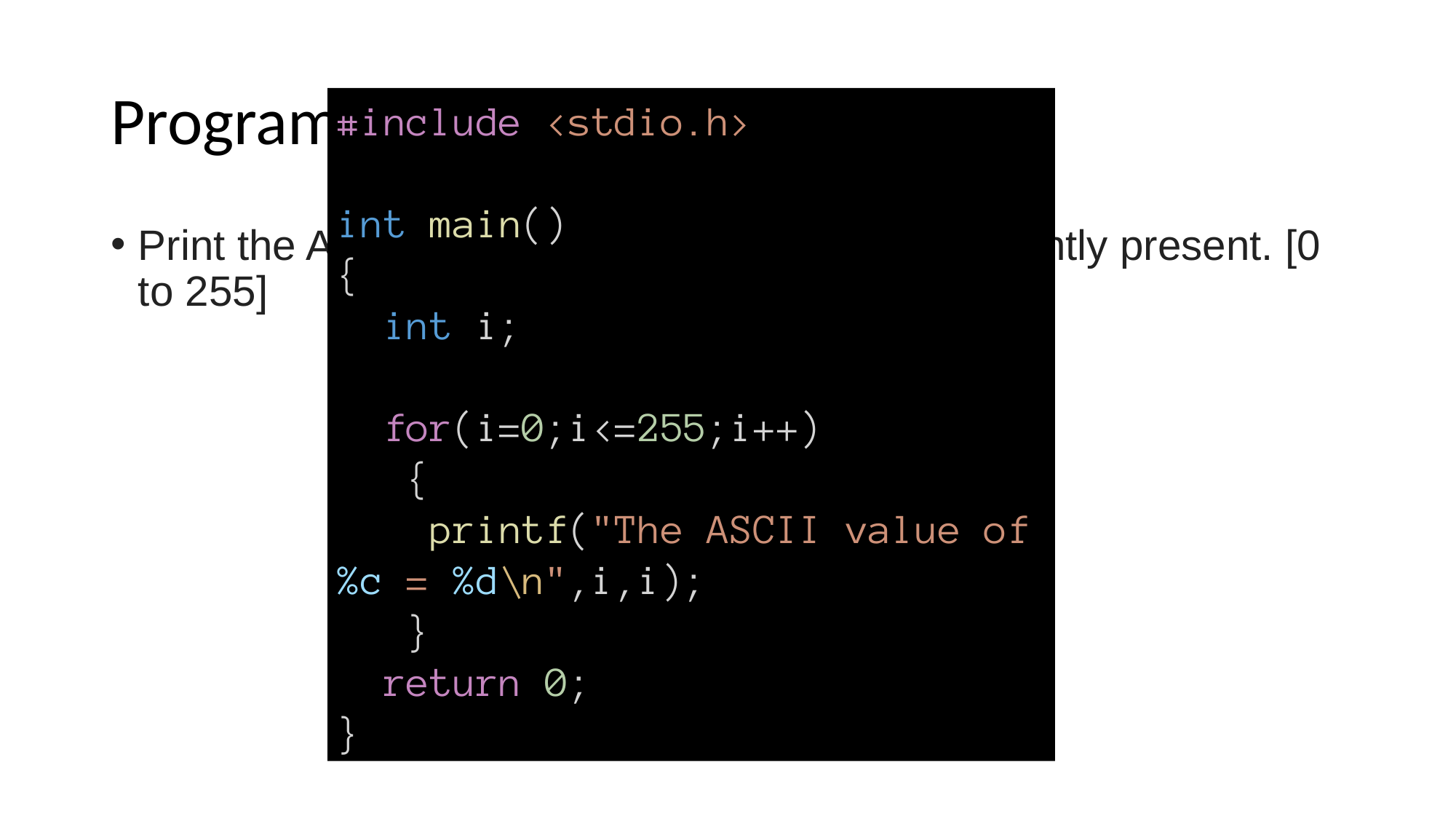

# Programing
#include <stdio.h>
int main()
{
  int i;

  for(i=0;i<=255;i++)
   {
    printf("The ASCII value of %c = %d\n",i,i);
   }
  return 0;
}
Print the ASCII values of all the characters currently present. [0 to 255]